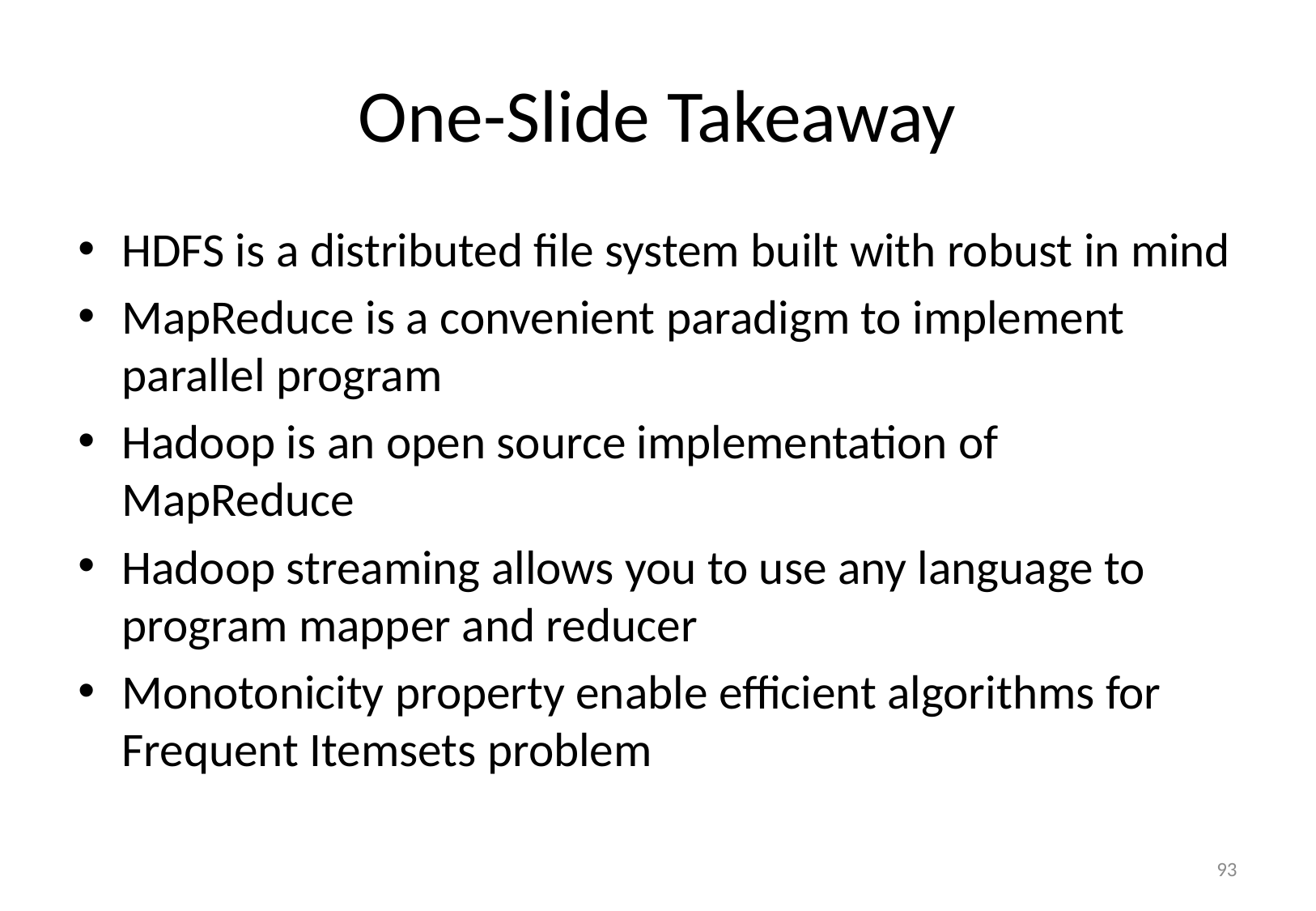

# One-Slide Takeaway
HDFS is a distributed file system built with robust in mind
MapReduce is a convenient paradigm to implement parallel program
Hadoop is an open source implementation of MapReduce
Hadoop streaming allows you to use any language to program mapper and reducer
Monotonicity property enable efficient algorithms for Frequent Itemsets problem
93